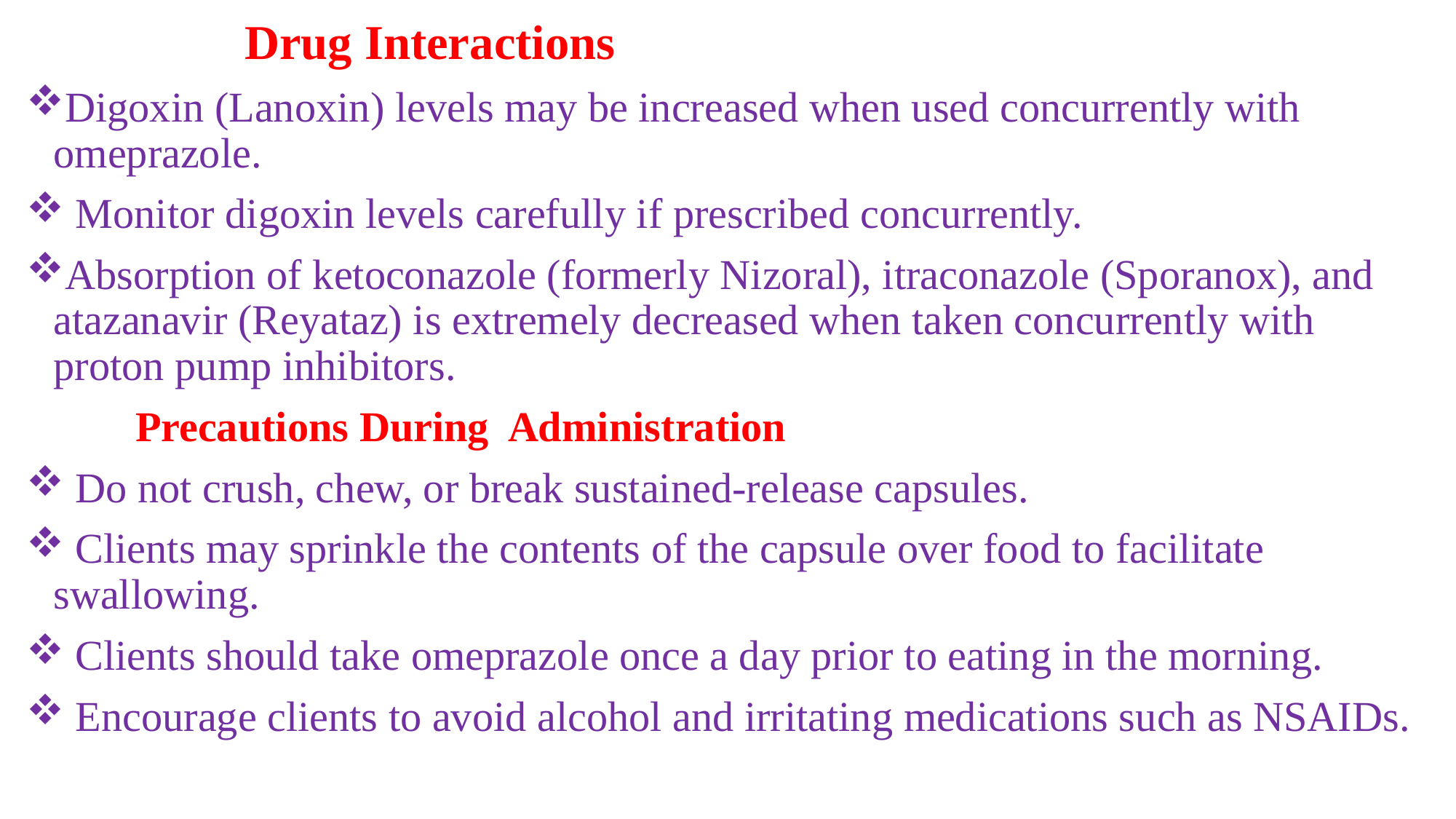

Drug Interactions
Digoxin (Lanoxin) levels may be increased when used concurrently with omeprazole.
 Monitor digoxin levels carefully if prescribed concurrently.
Absorption of ketoconazole (formerly Nizoral), itraconazole (Sporanox), and atazanavir (Reyataz) is extremely decreased when taken concurrently with proton pump inhibitors.
 	Precautions During  Administration
 Do not crush, chew, or break sustained-release capsules.
 Clients may sprinkle the contents of the capsule over food to facilitate swallowing.
 Clients should take omeprazole once a day prior to eating in the morning.
 Encourage clients to avoid alcohol and irritating medications such as NSAIDs.